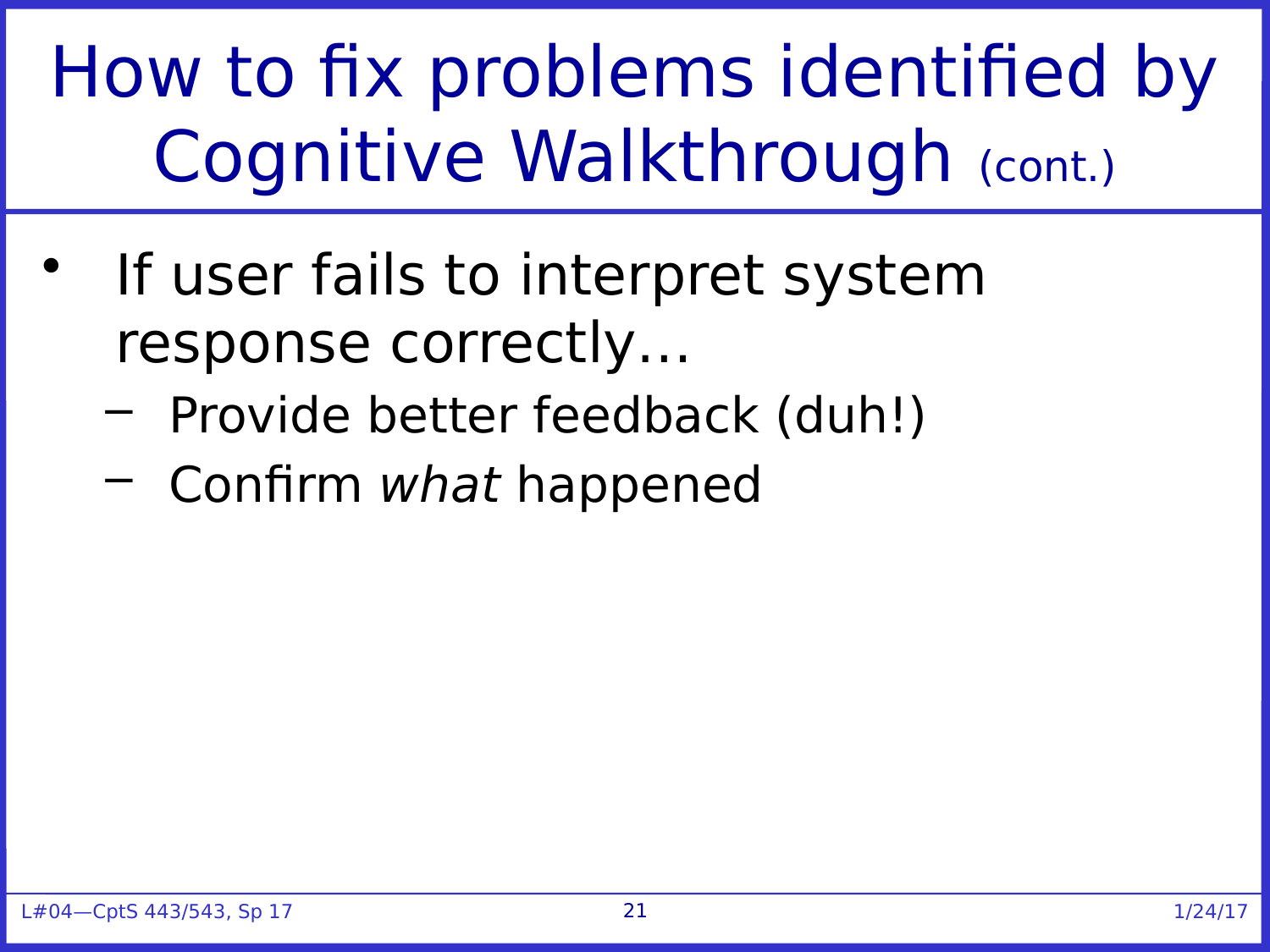

# How to fix problems identified by Cognitive Walkthrough (cont.)
If user fails to interpret system response correctly…
Provide better feedback (duh!)
Confirm what happened

21